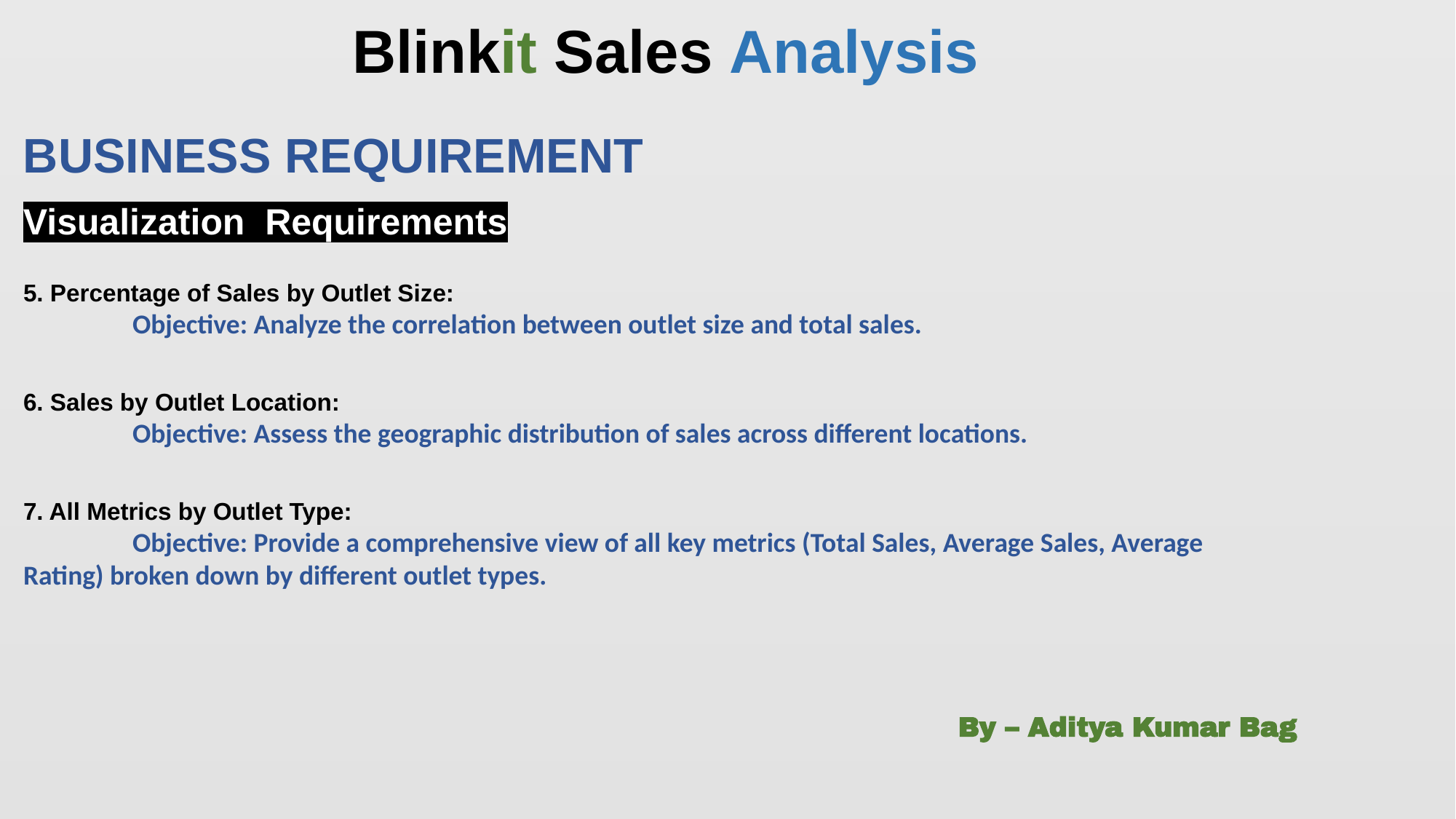

Blinkit Sales Analysis
BUSINESS REQUIREMENT
Visualization  Requirements
5. Percentage of Sales by Outlet Size:
	Objective: Analyze the correlation between outlet size and total sales.

6. Sales by Outlet Location:
	Objective: Assess the geographic distribution of sales across different locations.

7. All Metrics by Outlet Type:
	Objective: Provide a comprehensive view of all key metrics (Total Sales, Average Sales, Average 	Rating) broken down by different outlet types.

By – Aditya Kumar Bag